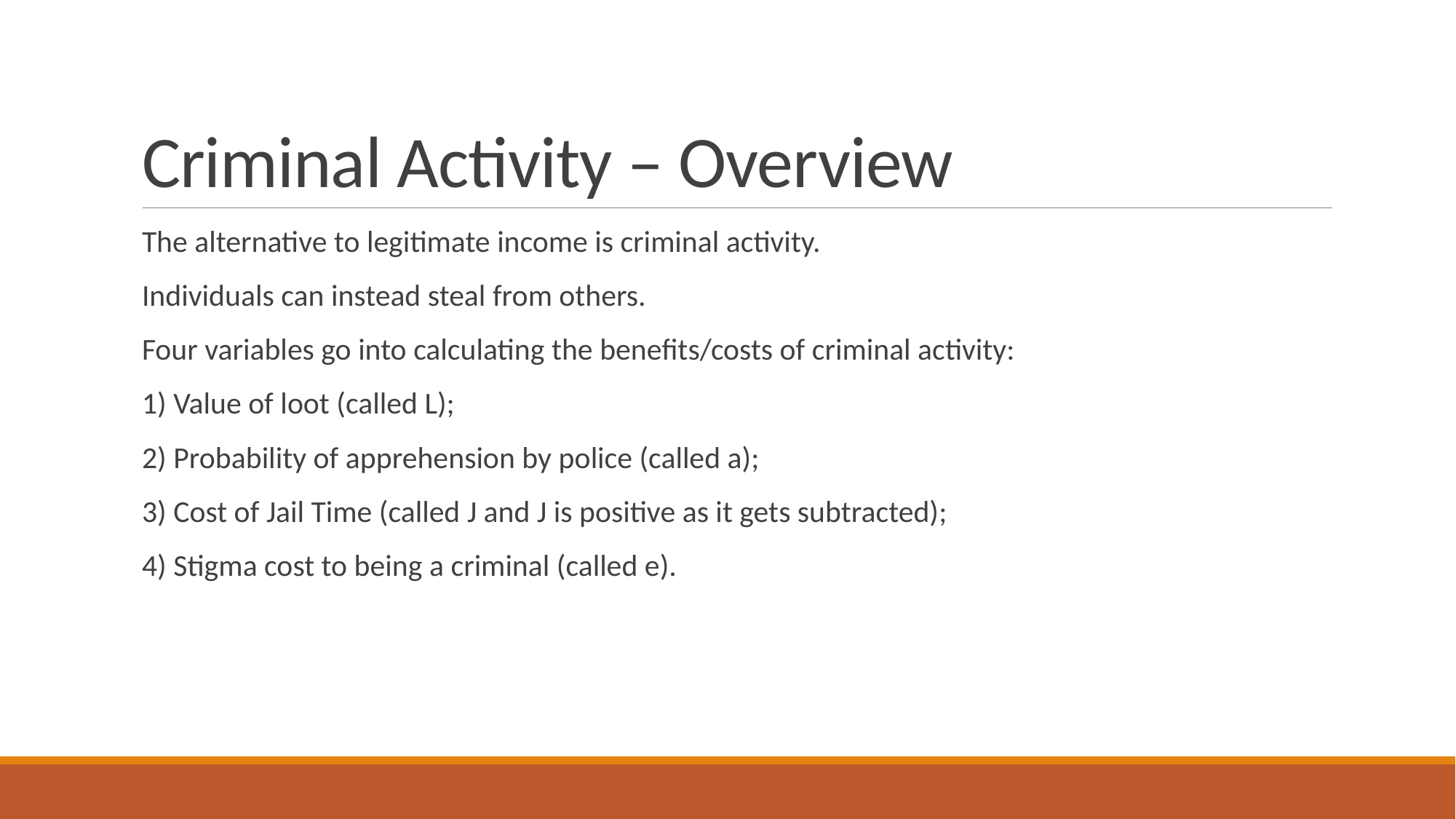

# Criminal Activity – Overview
The alternative to legitimate income is criminal activity.
Individuals can instead steal from others.
Four variables go into calculating the benefits/costs of criminal activity:
1) Value of loot (called L);
2) Probability of apprehension by police (called a);
3) Cost of Jail Time (called J and J is positive as it gets subtracted);
4) Stigma cost to being a criminal (called e).